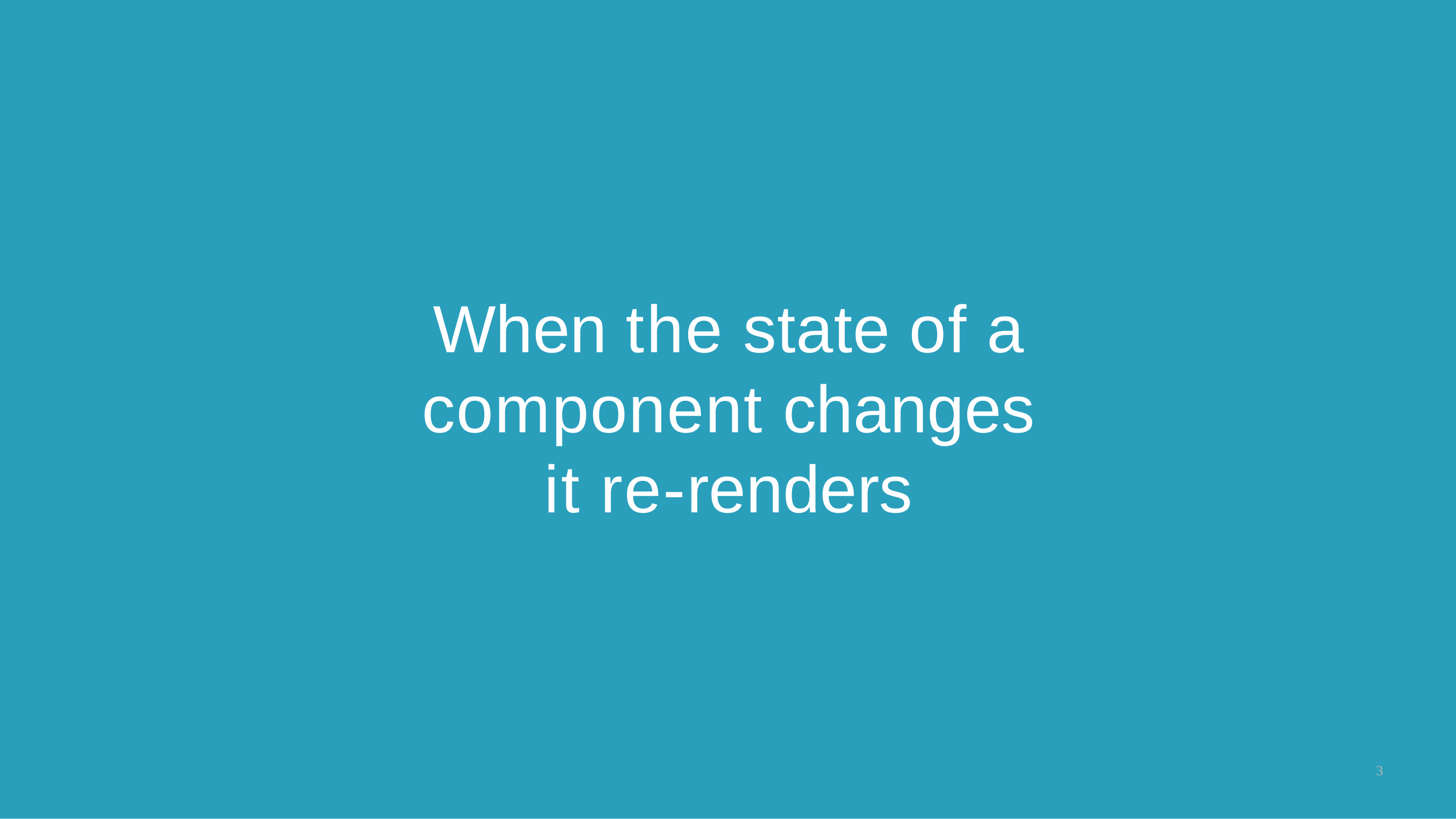

# When the state of a component changes it re-renders
3